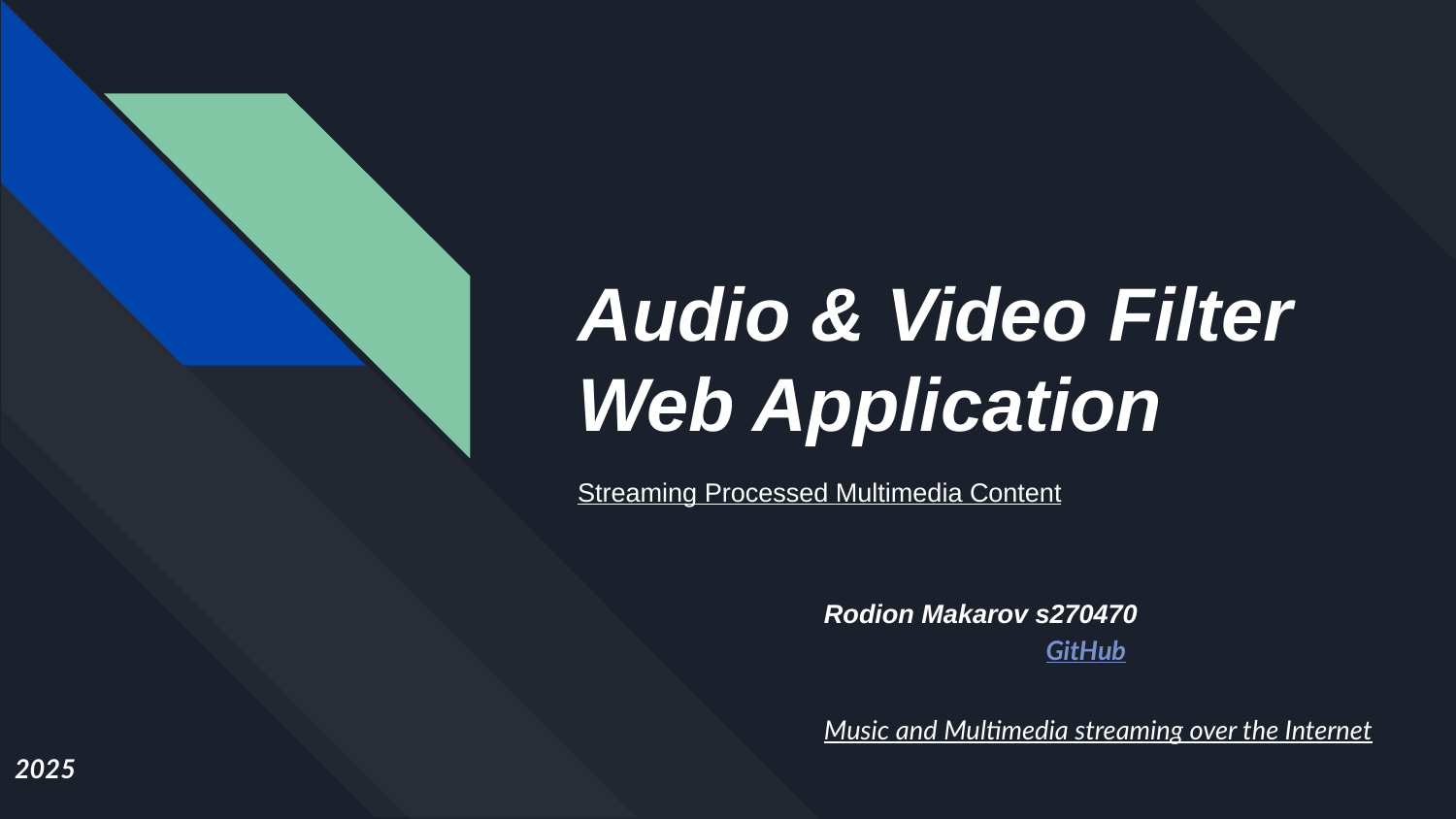

# Audio & Video Filter Web Application
Streaming Processed Multimedia Content
Rodion Makarov s270470
GitHub
Music and Multimedia streaming over the Internet
2025